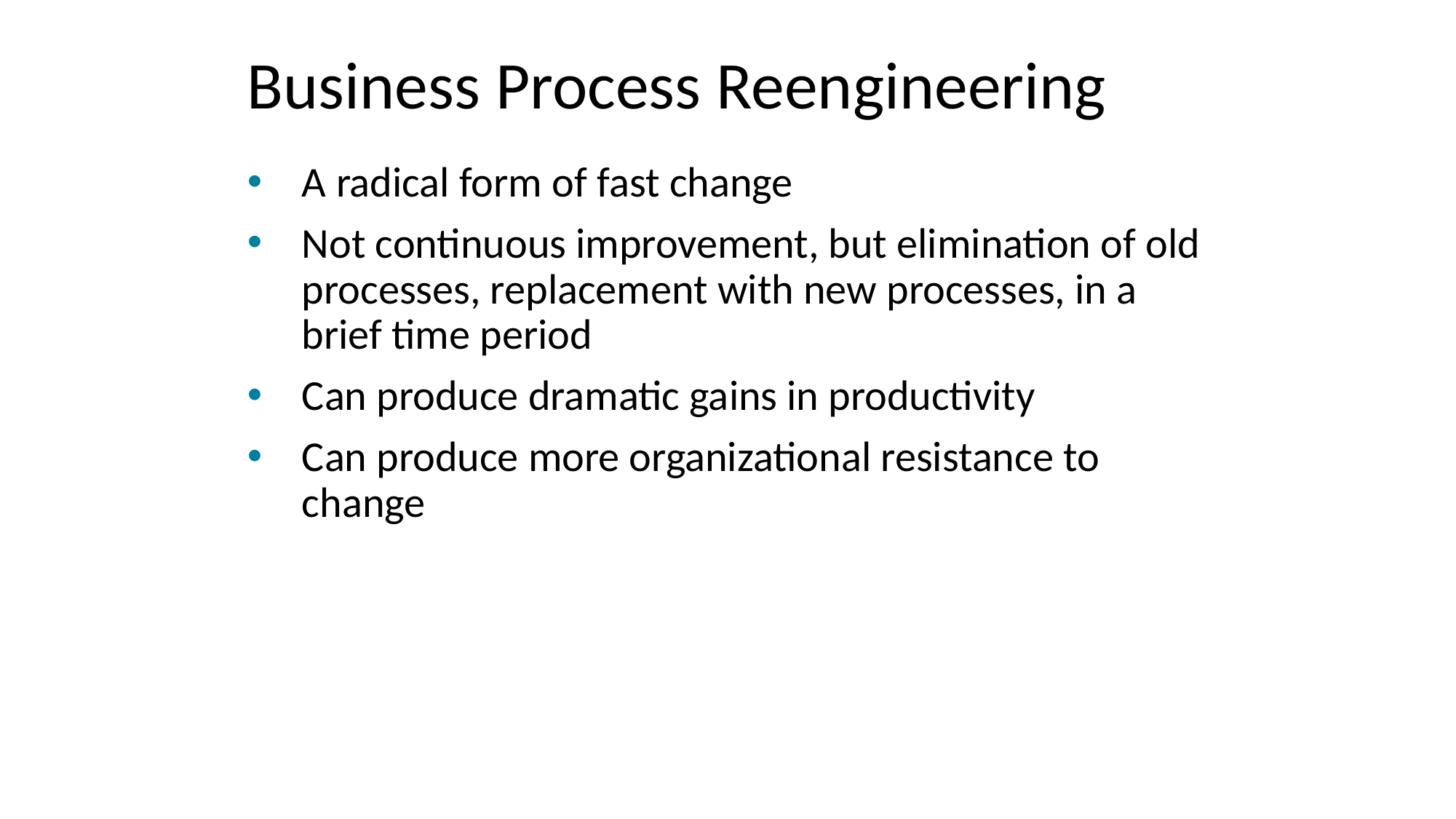

# Business Process Reengineering
A radical form of fast change
Not continuous improvement, but elimination of old processes, replacement with new processes, in a brief time period
Can produce dramatic gains in productivity
Can produce more organizational resistance to change